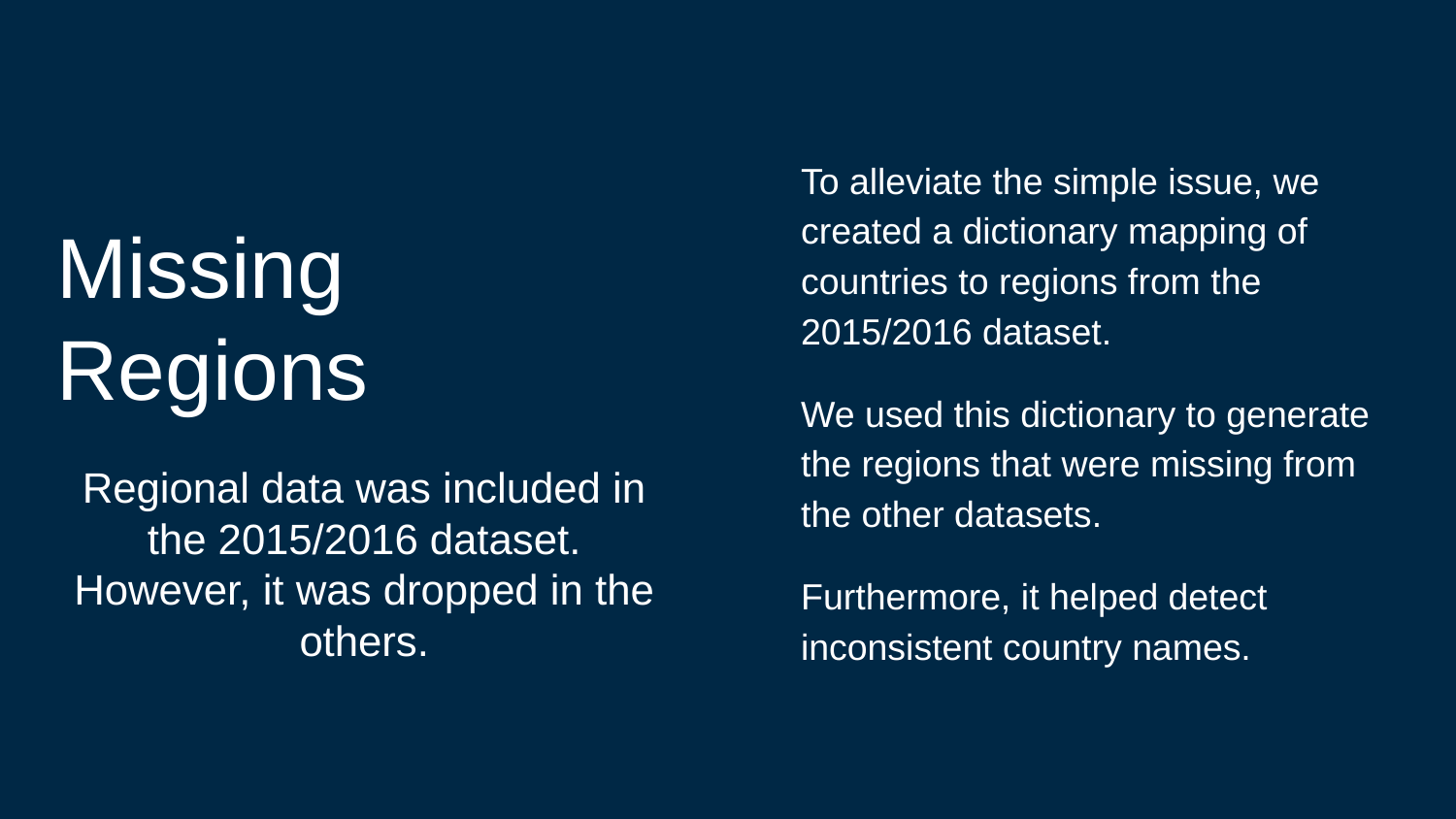

To alleviate the simple issue, we created a dictionary mapping of countries to regions from the 2015/2016 dataset.
We used this dictionary to generate the regions that were missing from the other datasets.
Furthermore, it helped detect inconsistent country names.
# Missing Regions
Regional data was included in the 2015/2016 dataset. However, it was dropped in the others.